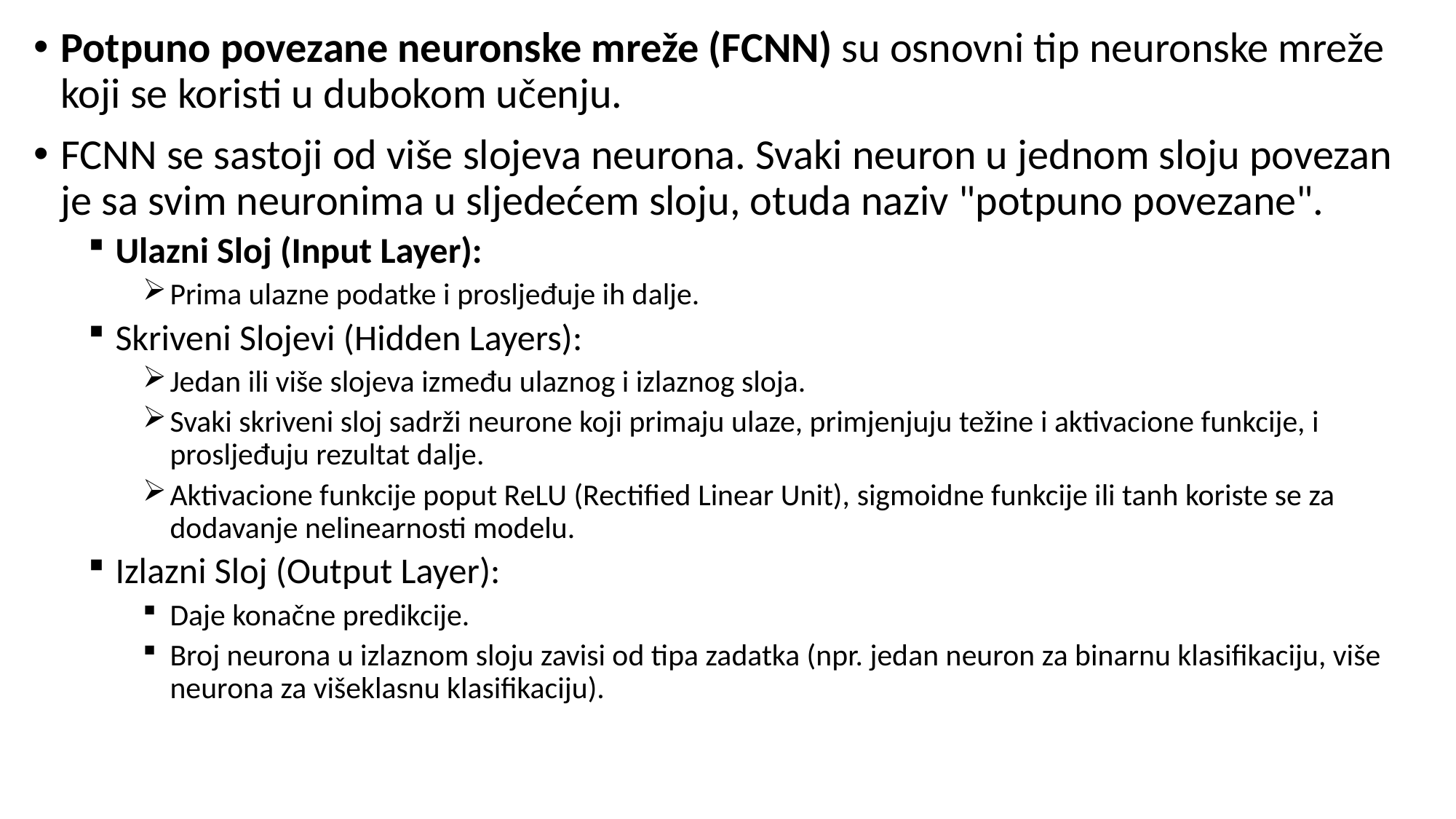

Potpuno povezane neuronske mreže (FCNN) su osnovni tip neuronske mreže koji se koristi u dubokom učenju.
FCNN se sastoji od više slojeva neurona. Svaki neuron u jednom sloju povezan je sa svim neuronima u sljedećem sloju, otuda naziv "potpuno povezane".
Ulazni Sloj (Input Layer):
Prima ulazne podatke i prosljeđuje ih dalje.
Skriveni Slojevi (Hidden Layers):
Jedan ili više slojeva između ulaznog i izlaznog sloja.
Svaki skriveni sloj sadrži neurone koji primaju ulaze, primjenjuju težine i aktivacione funkcije, i prosljeđuju rezultat dalje.
Aktivacione funkcije poput ReLU (Rectified Linear Unit), sigmoidne funkcije ili tanh koriste se za dodavanje nelinearnosti modelu.
Izlazni Sloj (Output Layer):
Daje konačne predikcije.
Broj neurona u izlaznom sloju zavisi od tipa zadatka (npr. jedan neuron za binarnu klasifikaciju, više neurona za višeklasnu klasifikaciju).